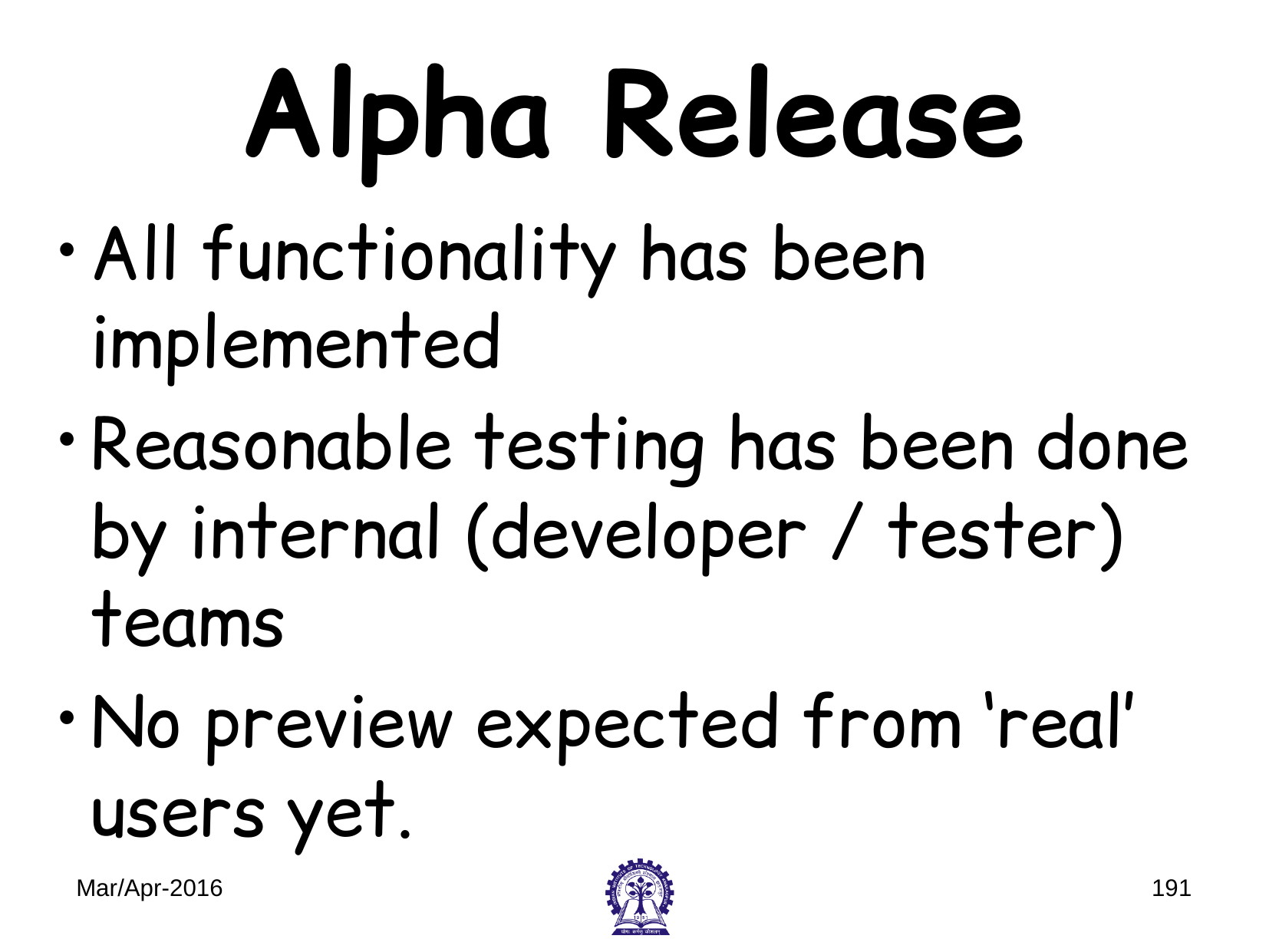

# Alpha Release
All functionality has been implemented
Reasonable testing has been done by internal (developer / tester) teams
No preview expected from ‘real’ users yet.
Mar/Apr-2016
191